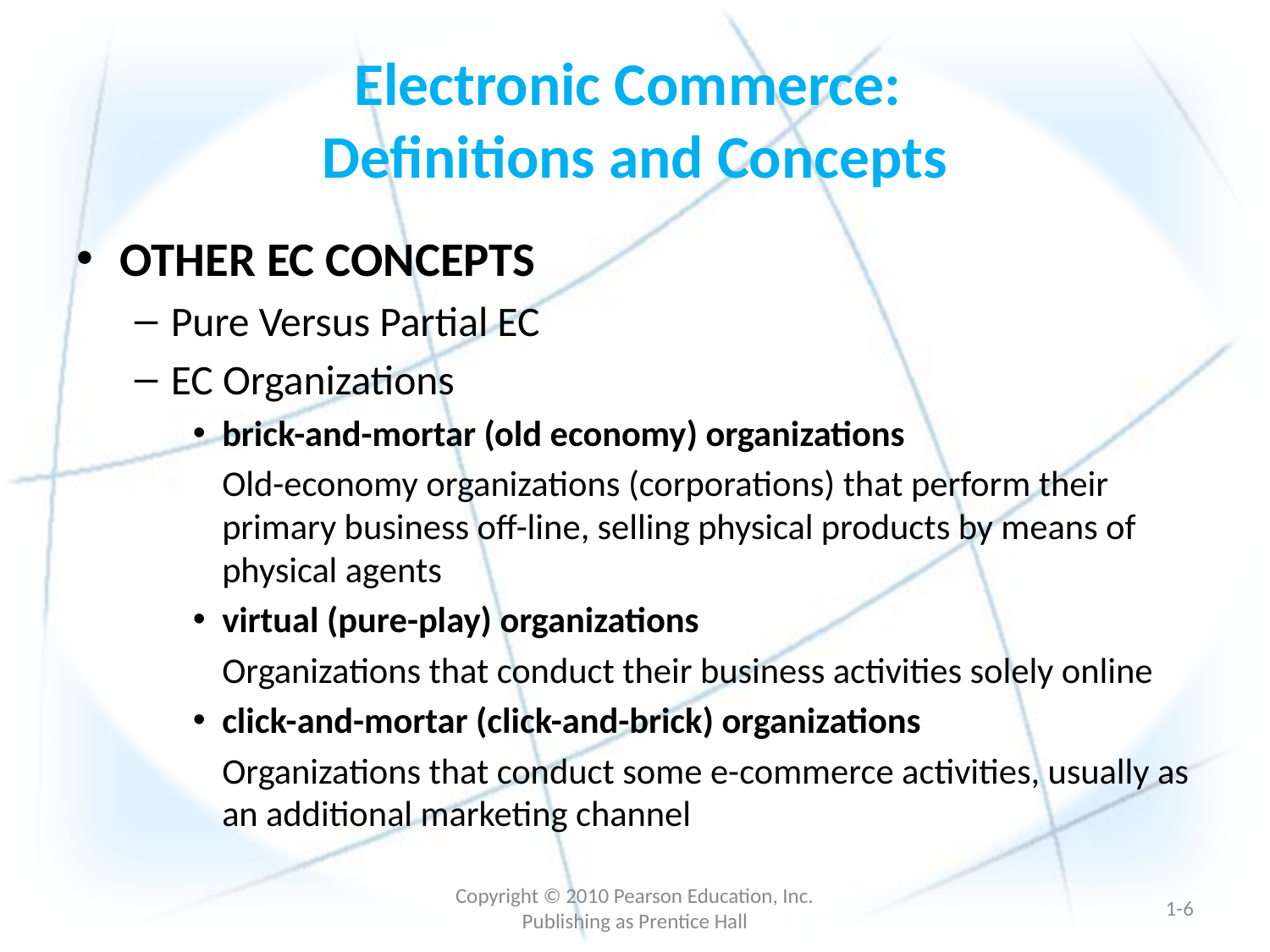

# Electronic Commerce: Definitions and Concepts
OTHER EC CONCEPTS
Pure Versus Partial EC
EC Organizations
brick-and-mortar (old economy) organizations
	Old-economy organizations (corporations) that perform their primary business off-line, selling physical products by means of physical agents
virtual (pure-play) organizations
	Organizations that conduct their business activities solely online
click-and-mortar (click-and-brick) organizations
	Organizations that conduct some e-commerce activities, usually as an additional marketing channel
Copyright © 2010 Pearson Education, Inc. Publishing as Prentice Hall
1-6